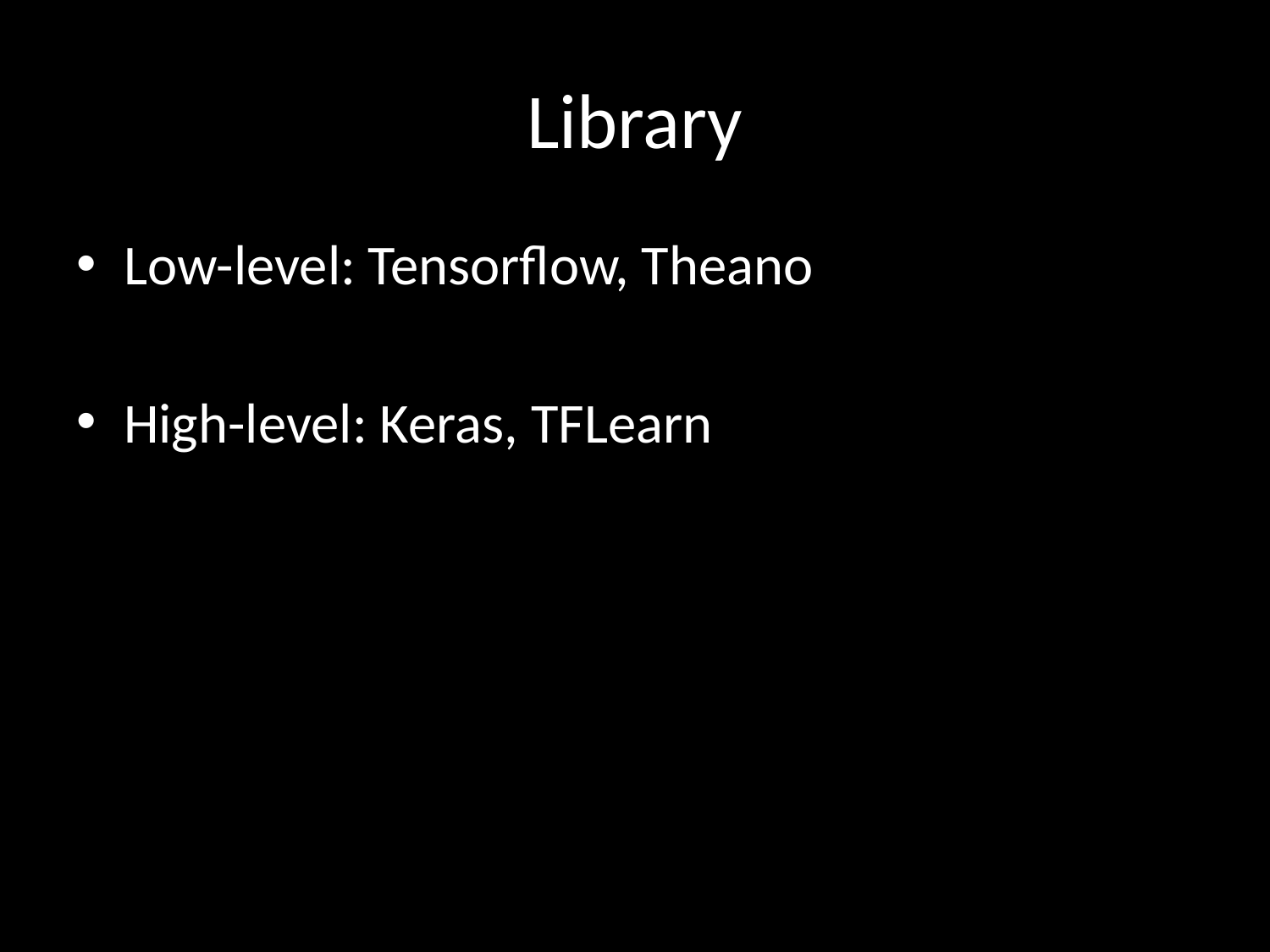

# Library
Low-level: Tensorflow, Theano

High-level: Keras, TFLearn